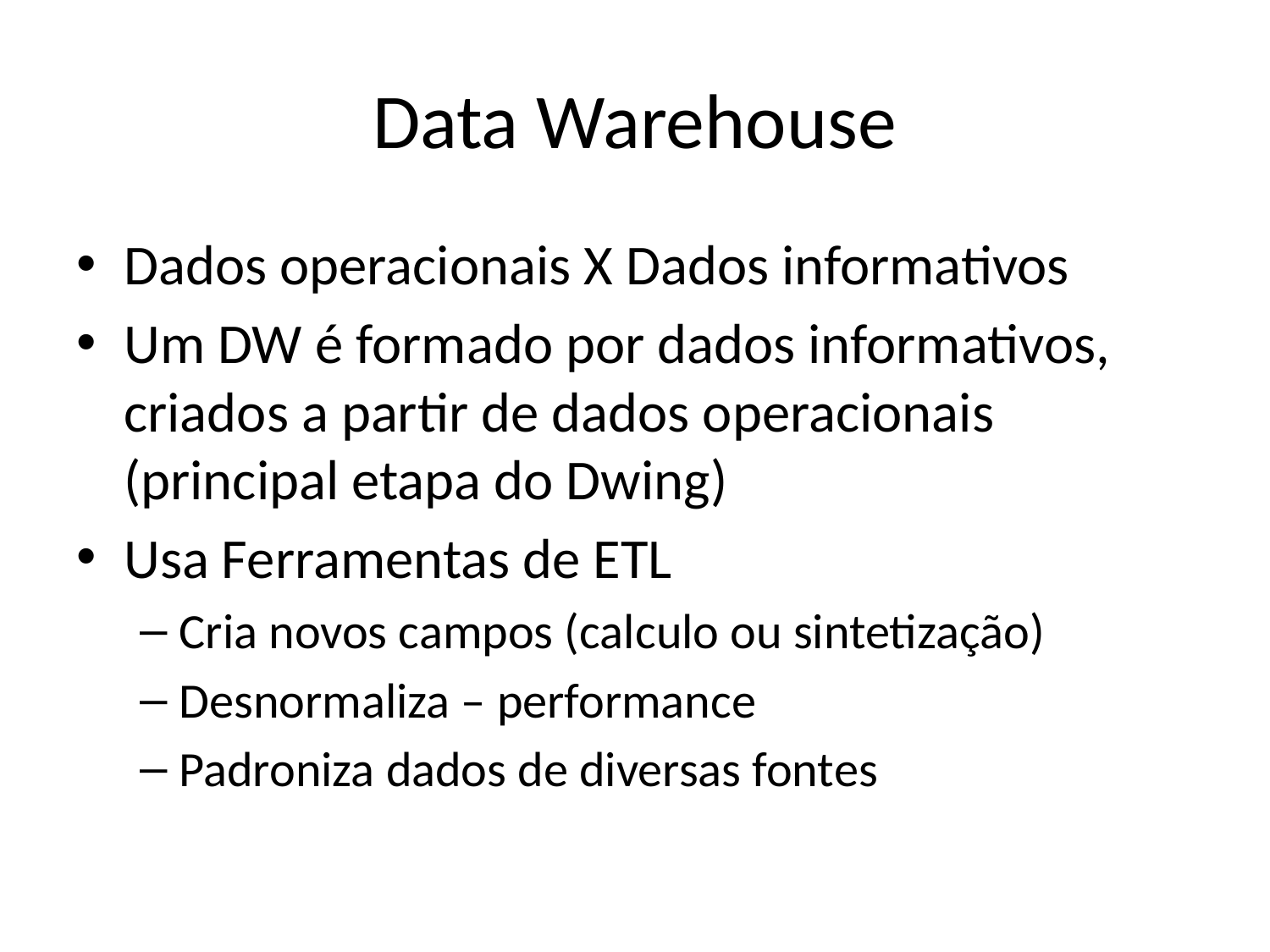

# Data Warehouse
Dados operacionais X Dados informativos
Um DW é formado por dados informativos, criados a partir de dados operacionais (principal etapa do Dwing)
Usa Ferramentas de ETL
Cria novos campos (calculo ou sintetização)
Desnormaliza – performance
Padroniza dados de diversas fontes